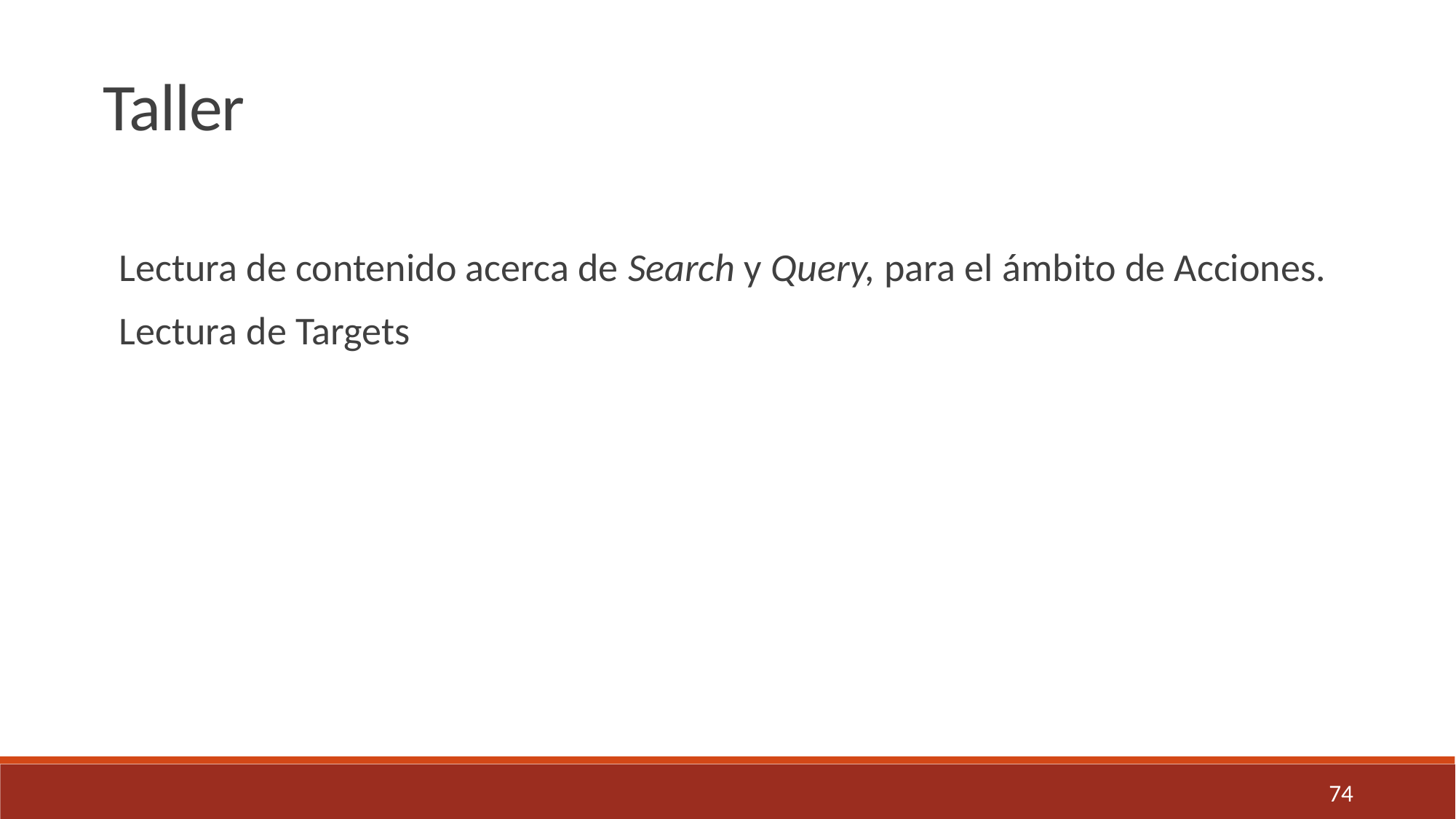

Taller
Lectura de contenido acerca de Search y Query, para el ámbito de Acciones.
Lectura de Targets
74